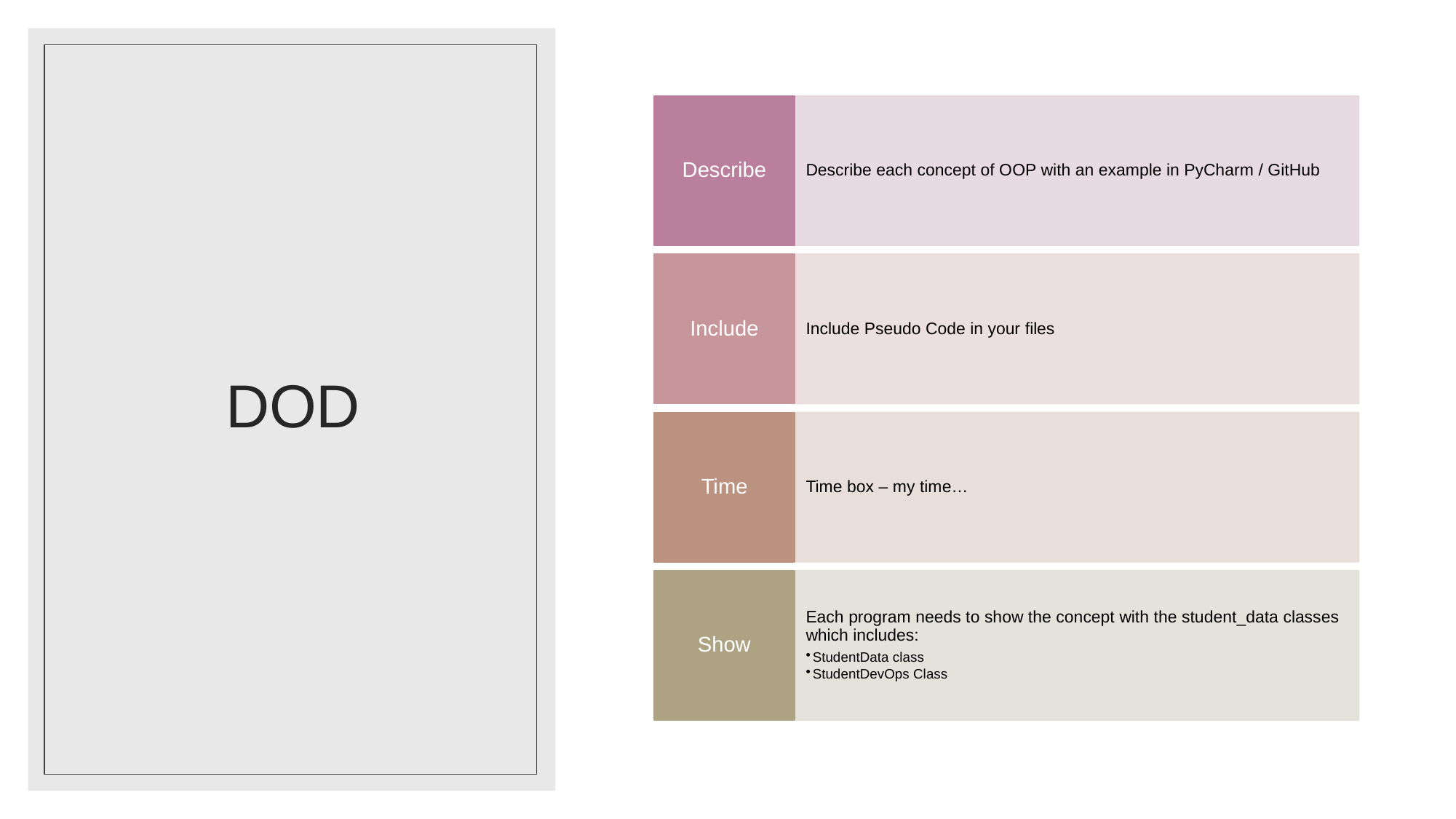

# DOD
Describe each concept of OOP with an example in PyCharm / GitHub
Describe
Include Pseudo Code in your files
Include
Time box – my time…
Time
Each program needs to show the concept with the student_data classes which includes:
StudentData class
StudentDevOps Class
Show